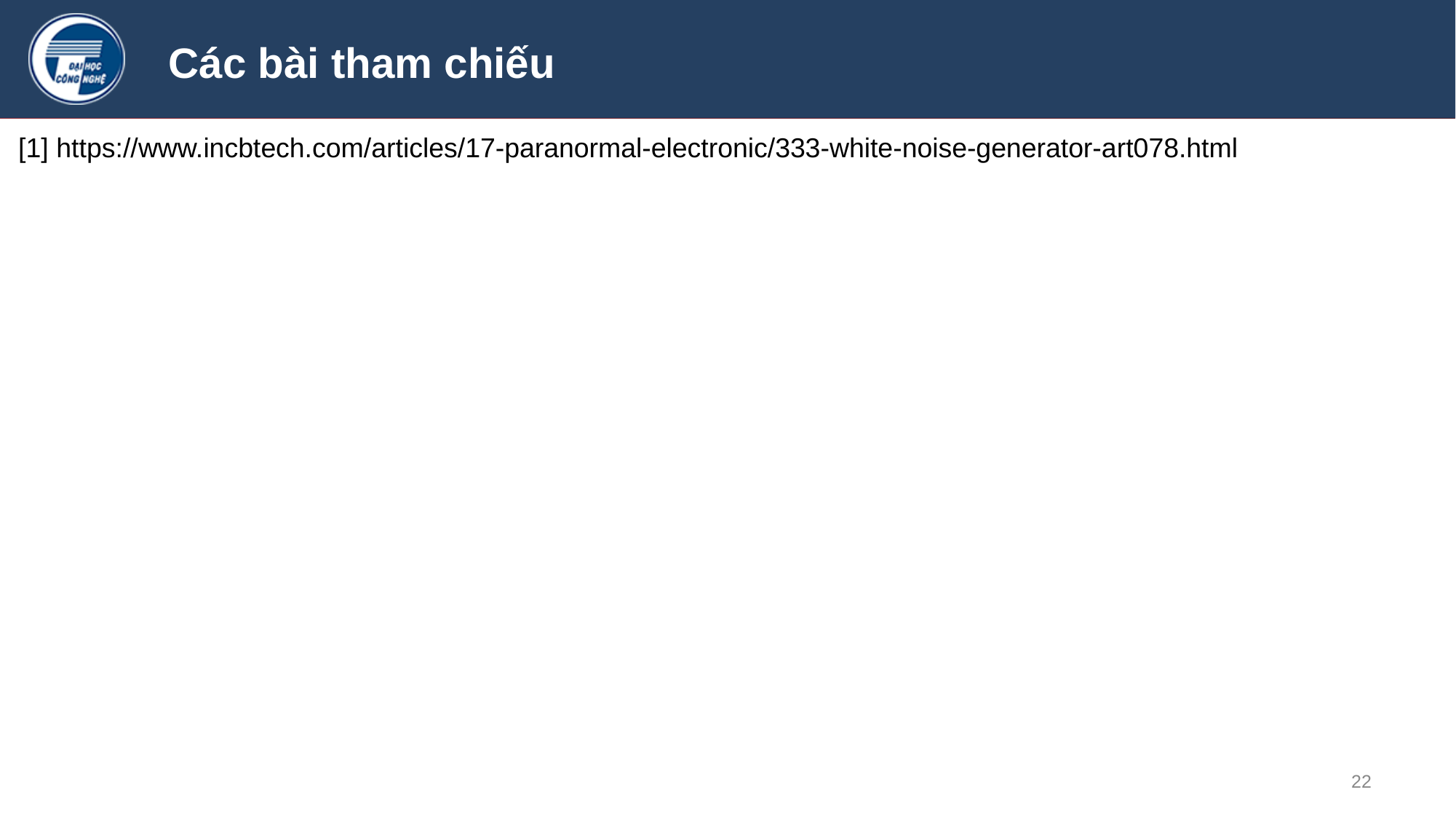

# Các bài tham chiếu
 [1] https://www.incbtech.com/articles/17-paranormal-electronic/333-white-noise-generator-art078.html

22